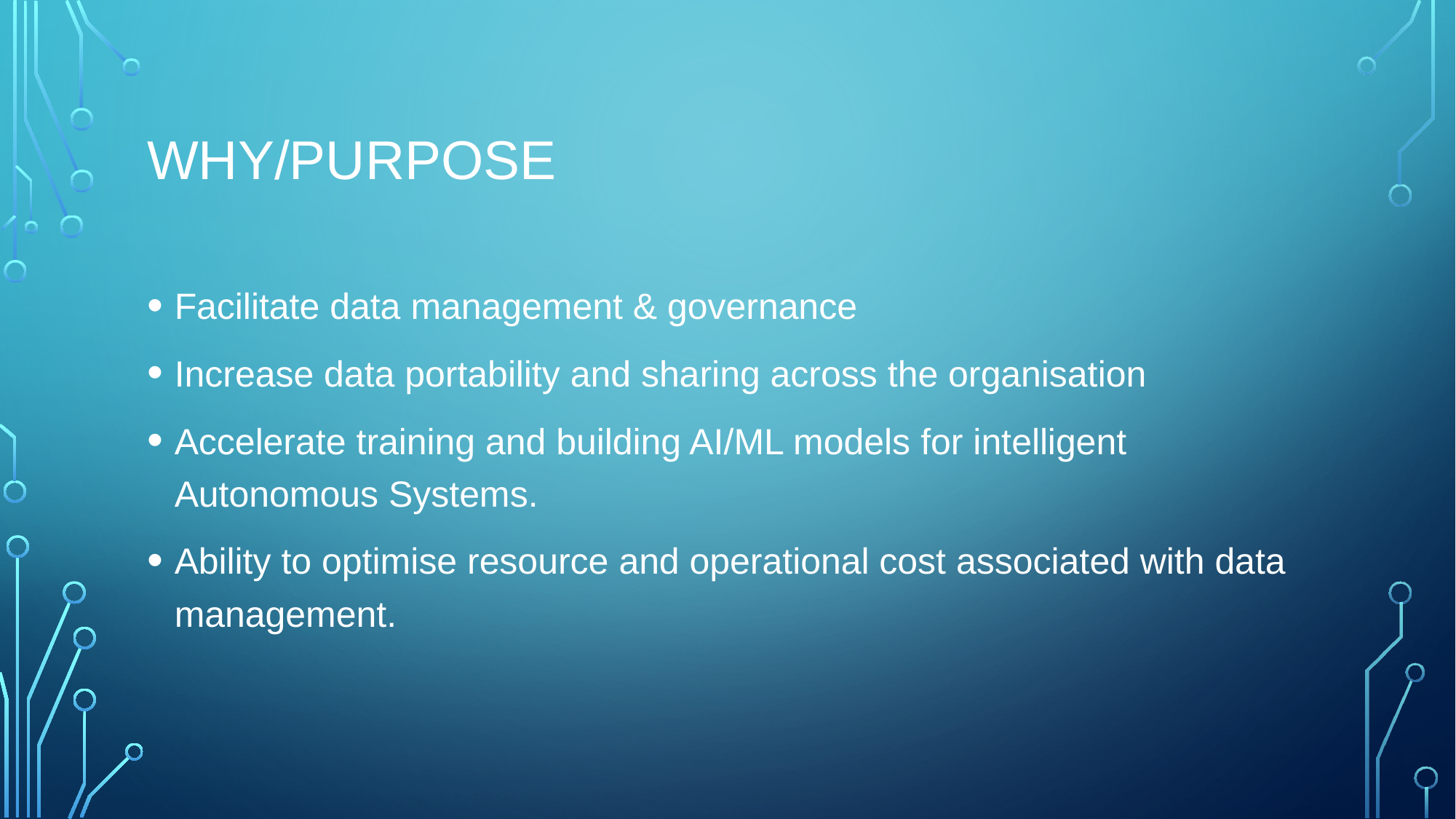

# WHY/Purpose
Facilitate data management & governance
Increase data portability and sharing across the organisation
Accelerate training and building AI/ML models for intelligent Autonomous Systems.
Ability to optimise resource and operational cost associated with data management.